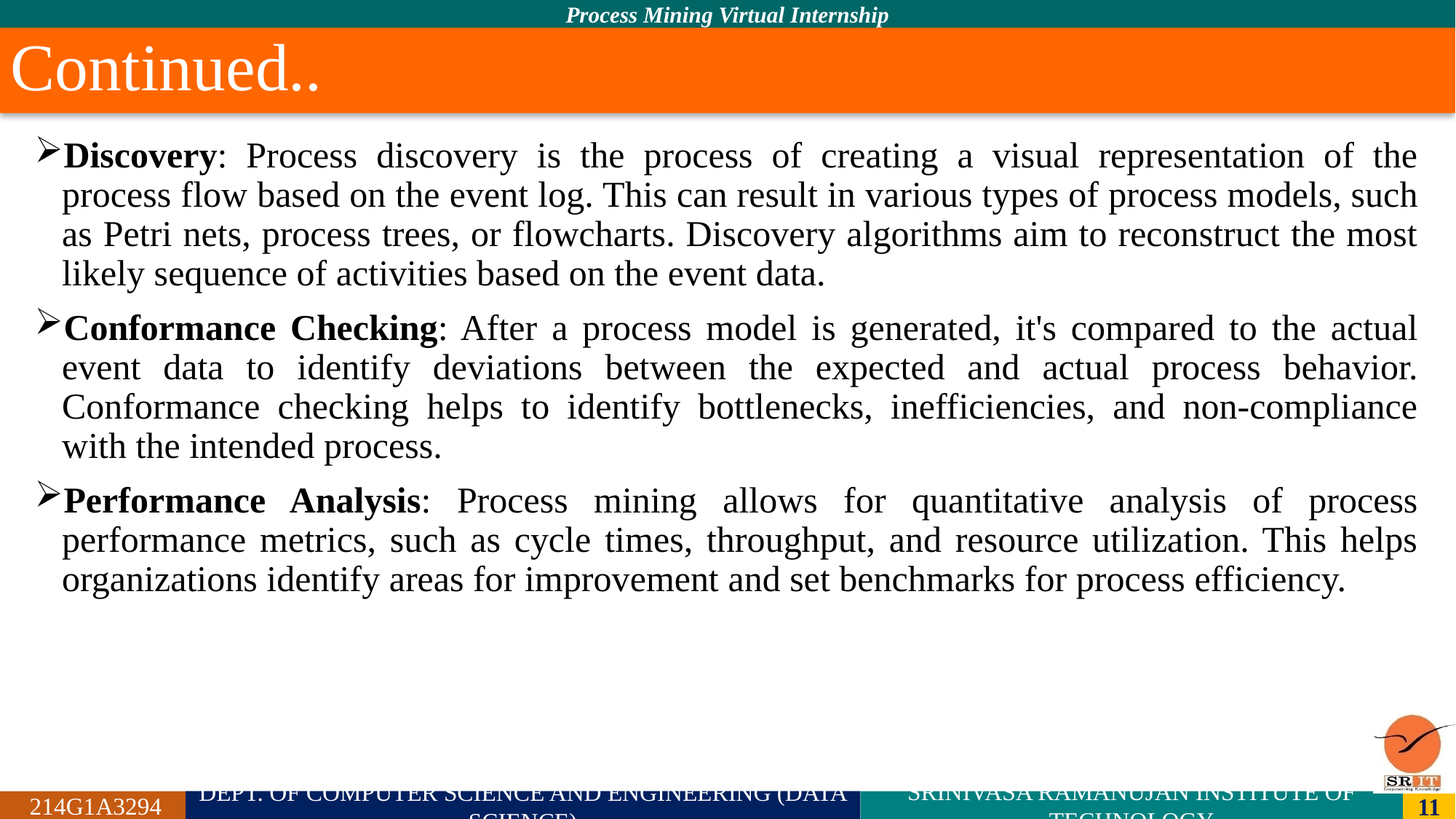

# Continued..
Discovery: Process discovery is the process of creating a visual representation of the process flow based on the event log. This can result in various types of process models, such as Petri nets, process trees, or flowcharts. Discovery algorithms aim to reconstruct the most likely sequence of activities based on the event data.
Conformance Checking: After a process model is generated, it's compared to the actual event data to identify deviations between the expected and actual process behavior. Conformance checking helps to identify bottlenecks, inefficiencies, and non-compliance with the intended process.
Performance Analysis: Process mining allows for quantitative analysis of process performance metrics, such as cycle times, throughput, and resource utilization. This helps organizations identify areas for improvement and set benchmarks for process efficiency.